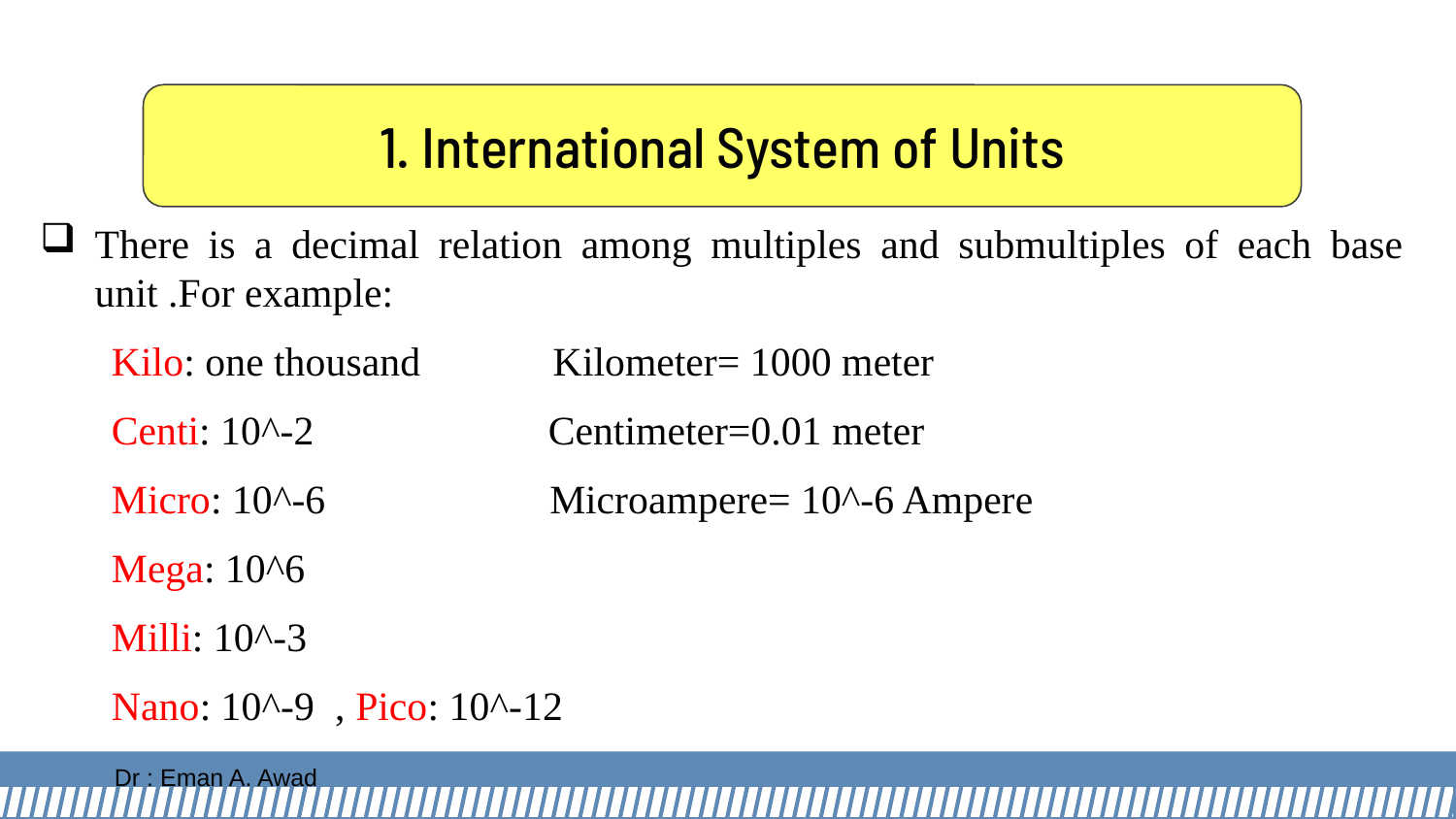

1. International System of Units
There is a decimal relation among multiples and submultiples of each base unit .For example:
       Kilo: one thousand             Kilometer= 1000 meter
       Centi: 10^-2                       Centimeter=0.01 meter
       Micro: 10^-6                      Microampere= 10^-6 Ampere
       Mega: 10^6
       Milli: 10^-3
       Nano: 10^-9  , Pico: 10^-12

Dr : Eman A. Awad